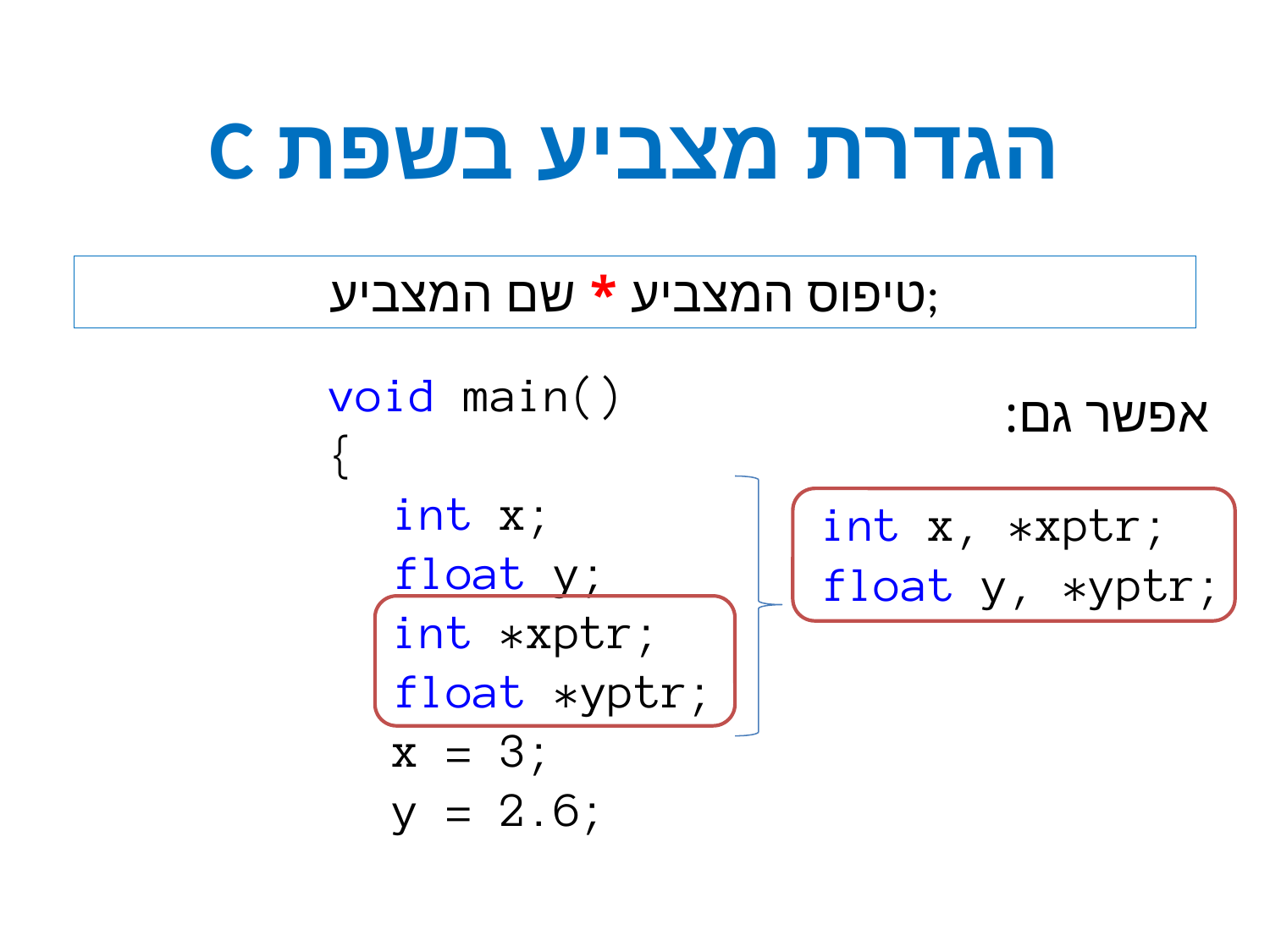

הגדרת מצביע בשפת C
טיפוס המצביע * שם המצביע;
void main()
{
int x;
float y;
int *xptr;
float *yptr;
x = 3;
y = 2.6;
אפשר גם:

int x, *xptr;
float y, *yptr;